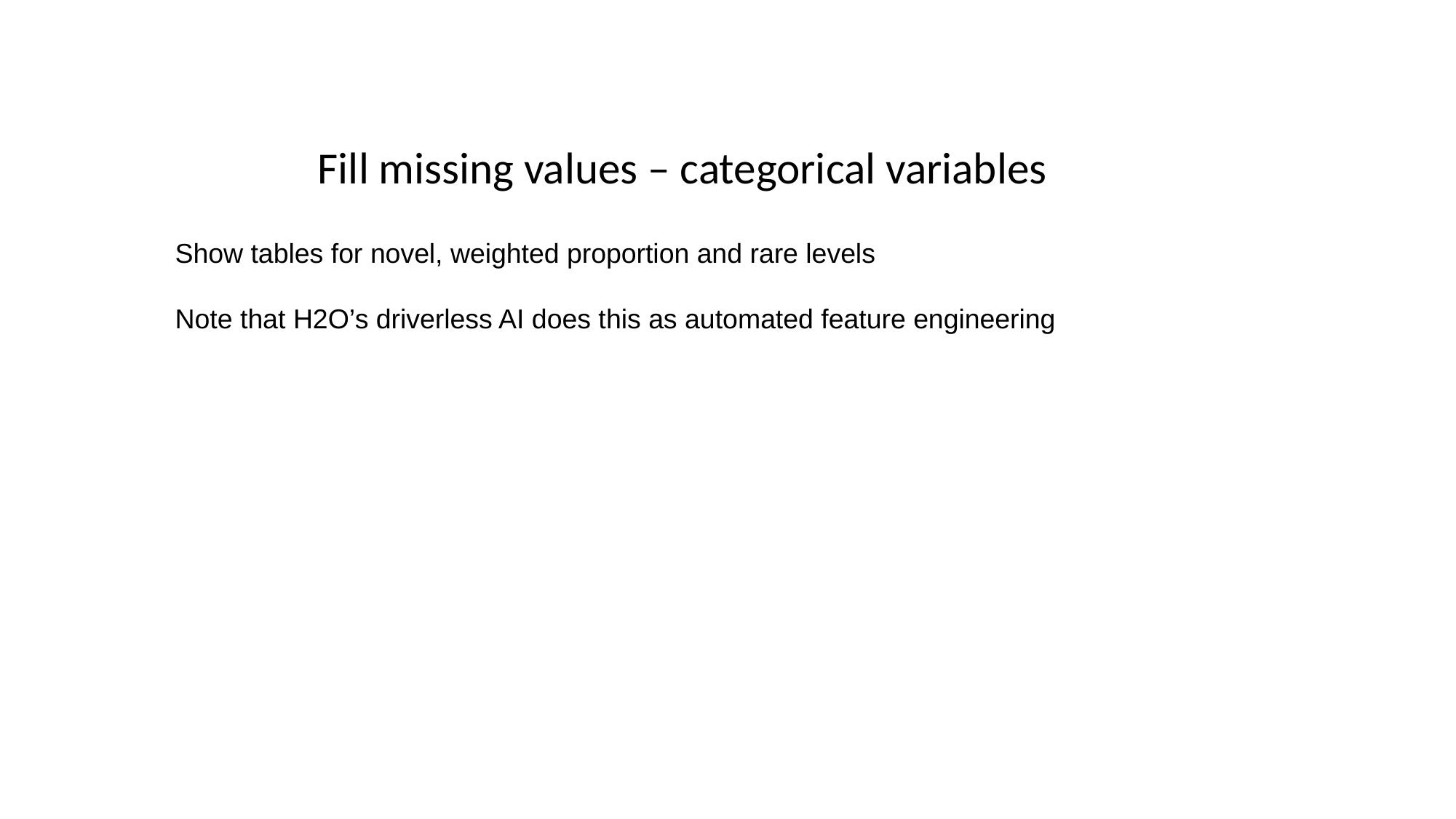

# Fill missing values – categorical variables
Show tables for novel, weighted proportion and rare levels

Note that H2O’s driverless AI does this as automated feature engineering